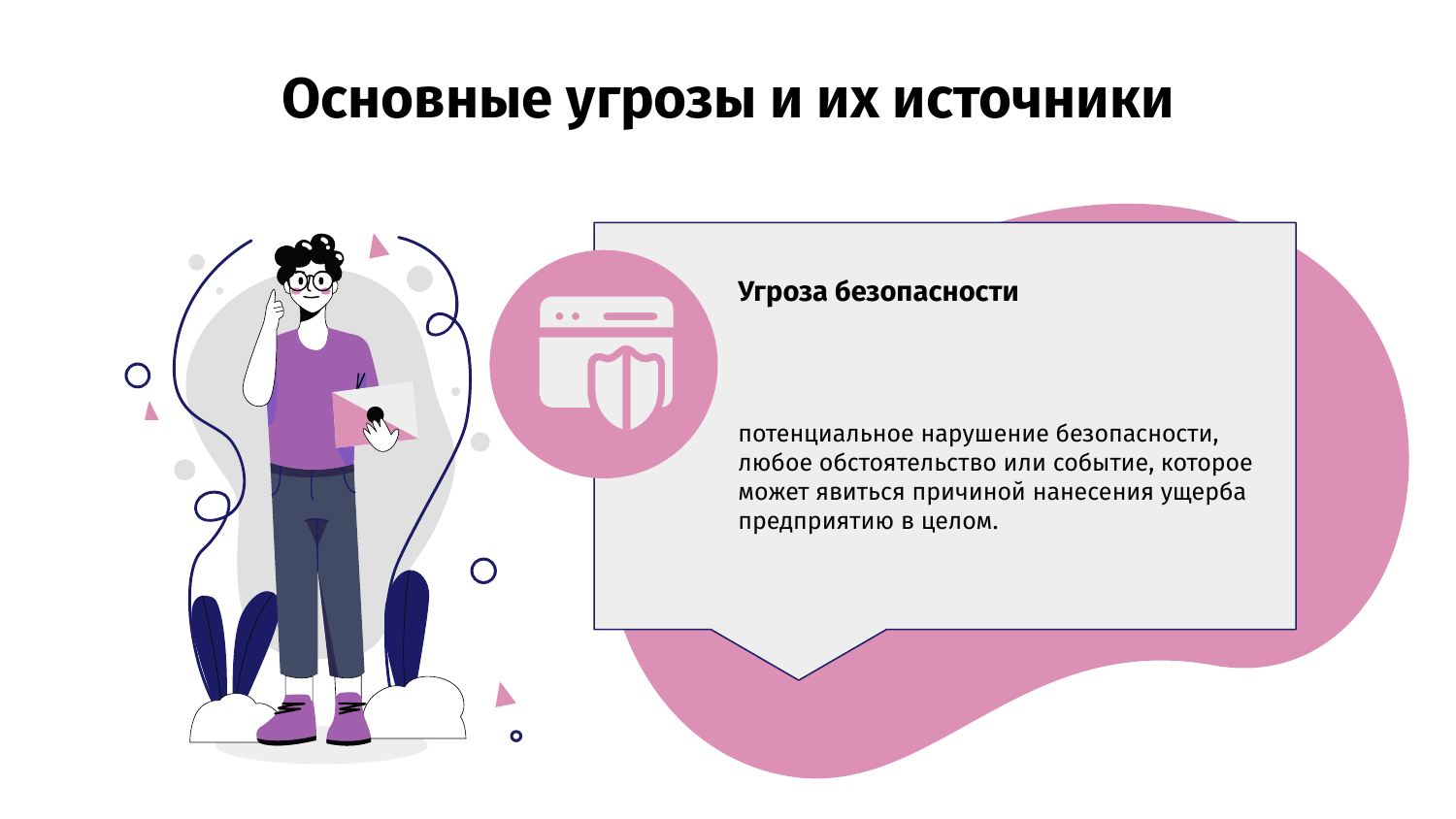

# Основные угрозы и их источники

Угроза безопасности
потенциальное нарушение безопасности, любое обстоятельство или событие, которое может явиться причиной нанесения ущерба предприятию в целом.